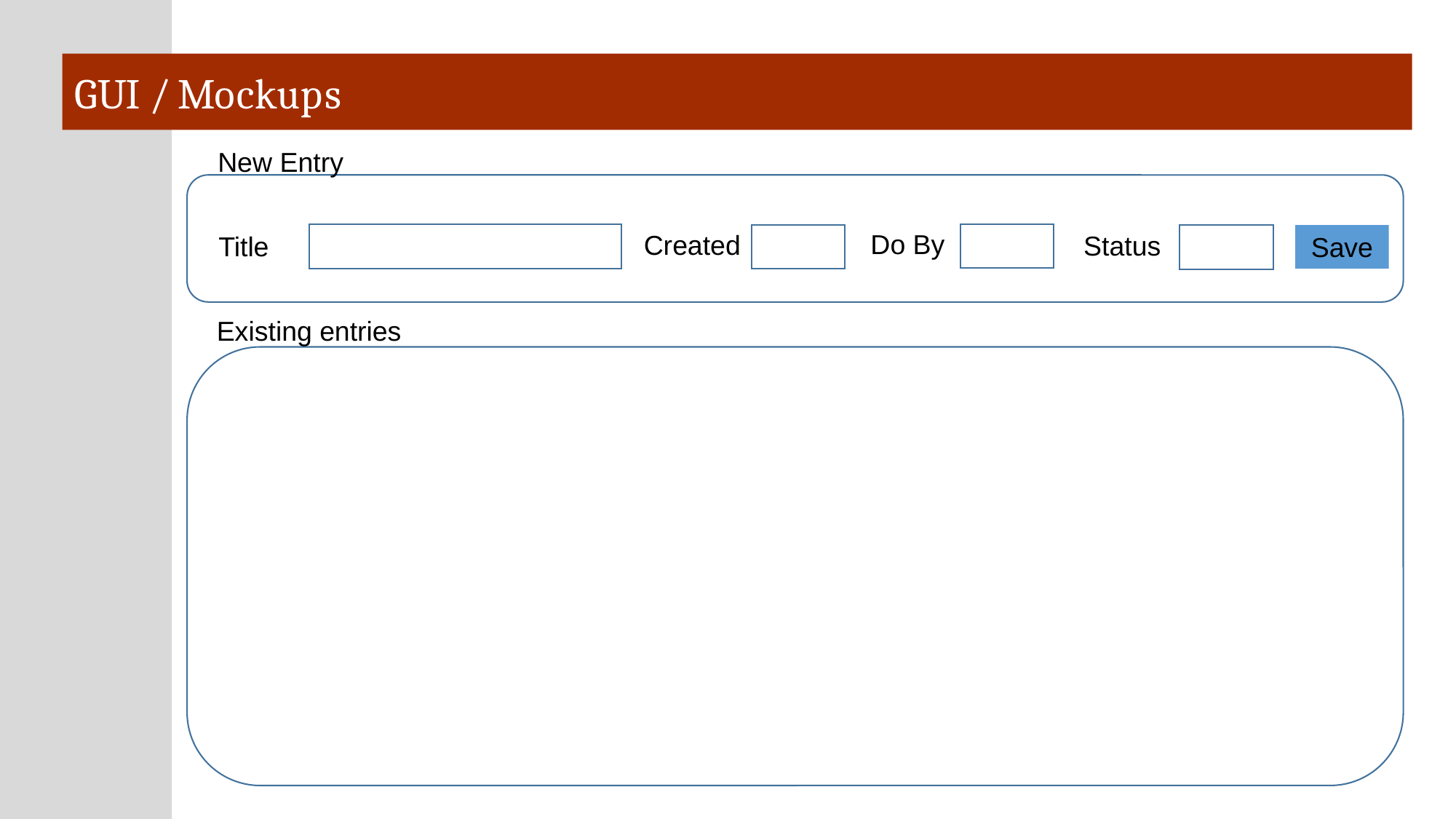

# GUI / Mockups
New Entry

Do By
Created
Status

Title

Save
Existing entries